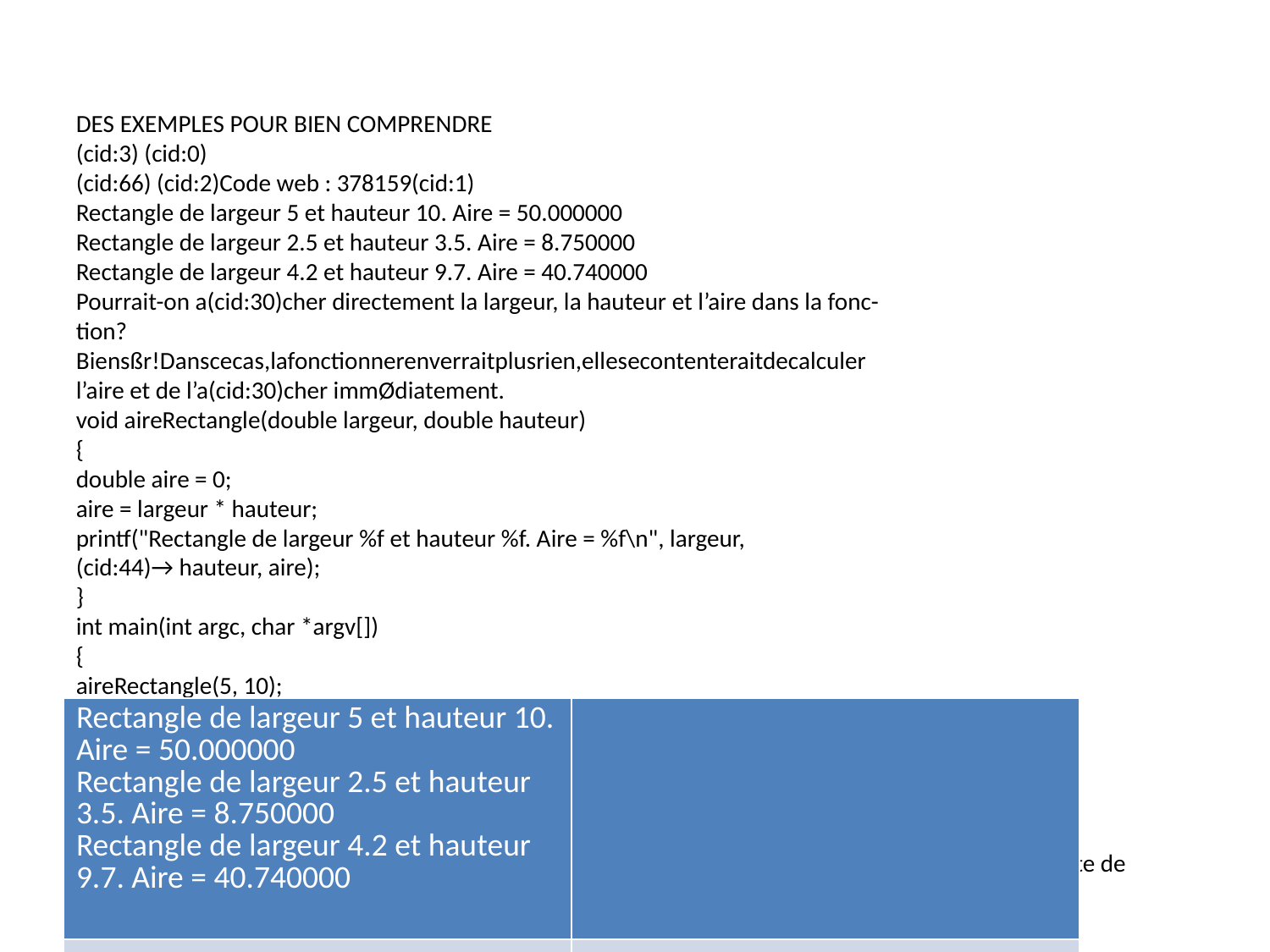

DES EXEMPLES POUR BIEN COMPRENDRE
(cid:3) (cid:0)
(cid:66) (cid:2)Code web : 378159(cid:1)
Rectangle de largeur 5 et hauteur 10. Aire = 50.000000
Rectangle de largeur 2.5 et hauteur 3.5. Aire = 8.750000
Rectangle de largeur 4.2 et hauteur 9.7. Aire = 40.740000
Pourrait-on a(cid:30)cher directement la largeur, la hauteur et l’aire dans la fonc-
tion?
Biensßr!Danscecas,lafonctionnerenverraitplusrien,ellesecontenteraitdecalculer
l’aire et de l’a(cid:30)cher immØdiatement.
void aireRectangle(double largeur, double hauteur)
{
double aire = 0;
aire = largeur * hauteur;
printf("Rectangle de largeur %f et hauteur %f. Aire = %f\n", largeur,
(cid:44)→ hauteur, aire);
}
int main(int argc, char *argv[])
{
aireRectangle(5, 10);
aireRectangle(2.5, 3.5);
aireRectangle(4.2, 9.7);
return 0;
}
Commevouslevoyez,leprintfest(cid:224) l’intØrieur delafonctionaireRectangleetpro-
duit le mŒme a(cid:30)chage que tout (cid:224) l’heure. C’est juste une fa(cid:231)on di(cid:27)Ørente de procØder.
Un menu
Ce code est plus intØressant et concret. On crØe une fonction menu() qui ne prend
aucun paramŁtre en entrØe. Cette fonction se contente d’a(cid:30)cher le menu et demande
(cid:224) l’utilisateur de faire un choix. La fonction renvoie le choix de l’utilisateur.
int menu()
{
int choix = 0;
while (choix < 1 || choix > 4)
{
printf("Menu :\n");
121
| Rectangle de largeur 5 et hauteur 10. Aire = 50.000000 Rectangle de largeur 2.5 et hauteur 3.5. Aire = 8.750000 Rectangle de largeur 4.2 et hauteur 9.7. Aire = 40.740000 |  |
| --- | --- |
|  |  |
|  |  |